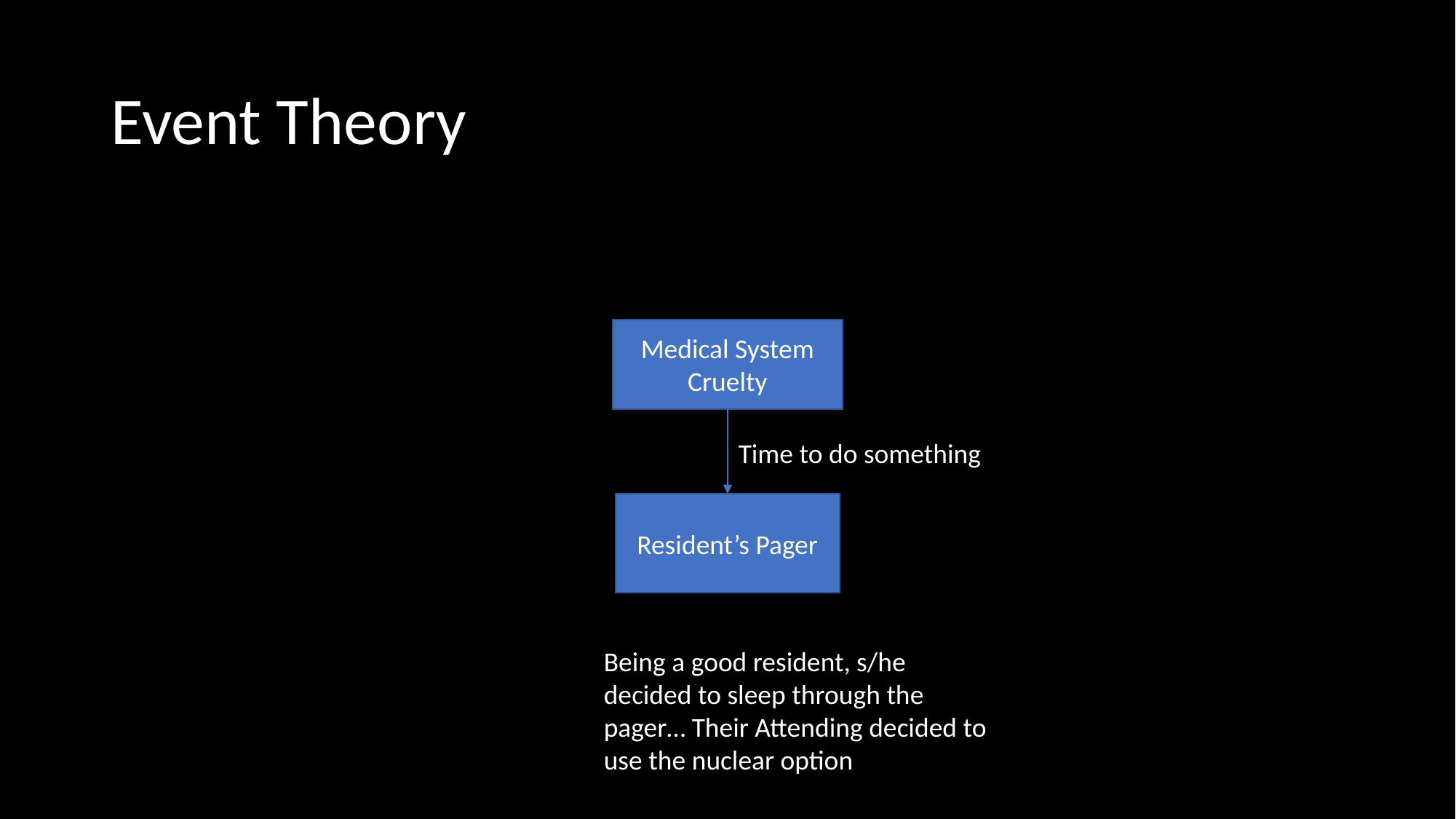

# Event Theory
Medical System Cruelty
Time to do something
Resident’s Pager
Being a good resident, s/he decided to sleep through the pager… Their Attending decided to use the nuclear option